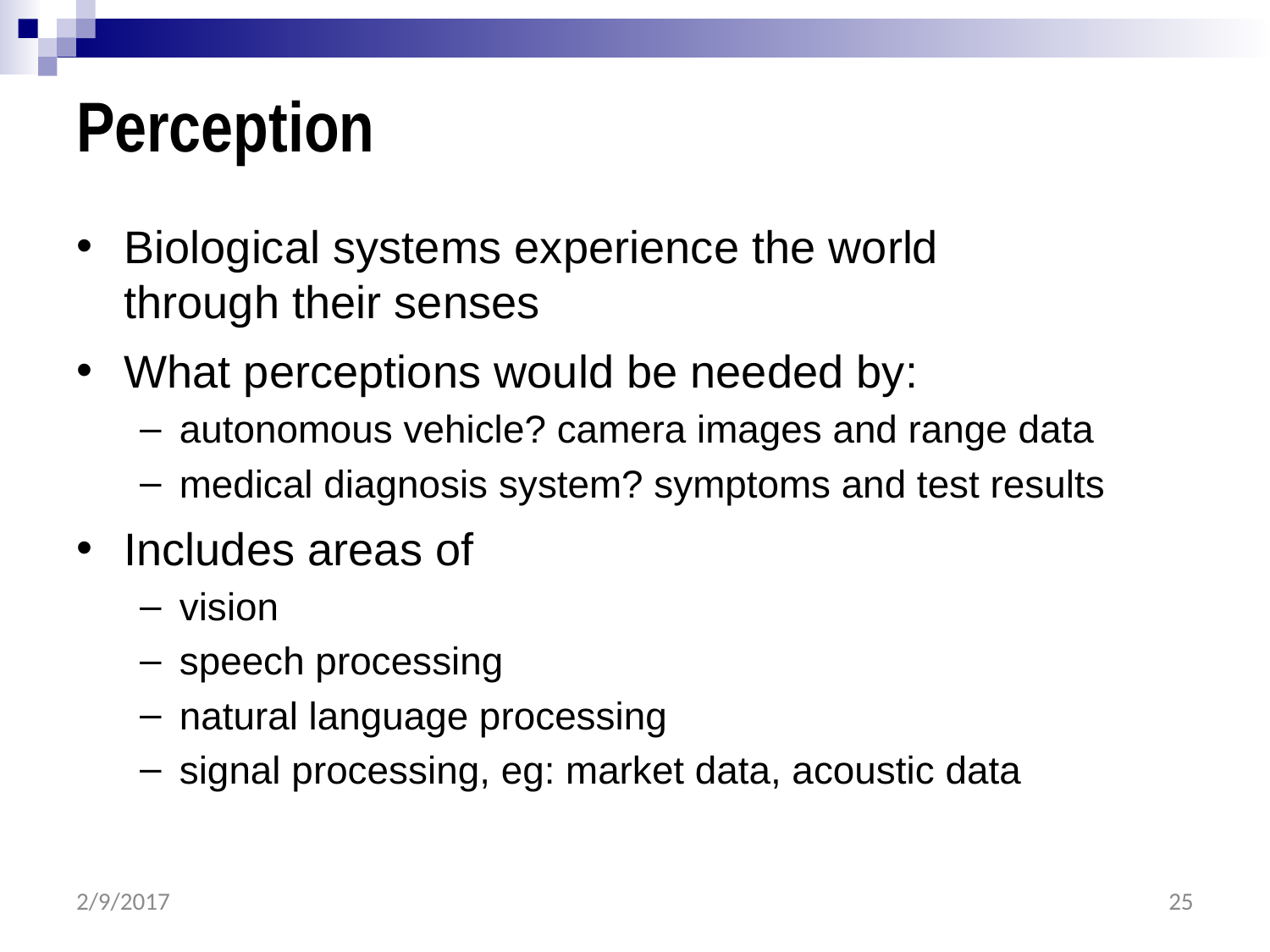

# Perception
Biological systems experience the world
through their senses
What perceptions would be needed by:
autonomous vehicle? camera images and range data
medical diagnosis system? symptoms and test results
Includes areas of
vision
speech processing
natural language processing
signal processing, eg: market data, acoustic data

2/9/2017
25